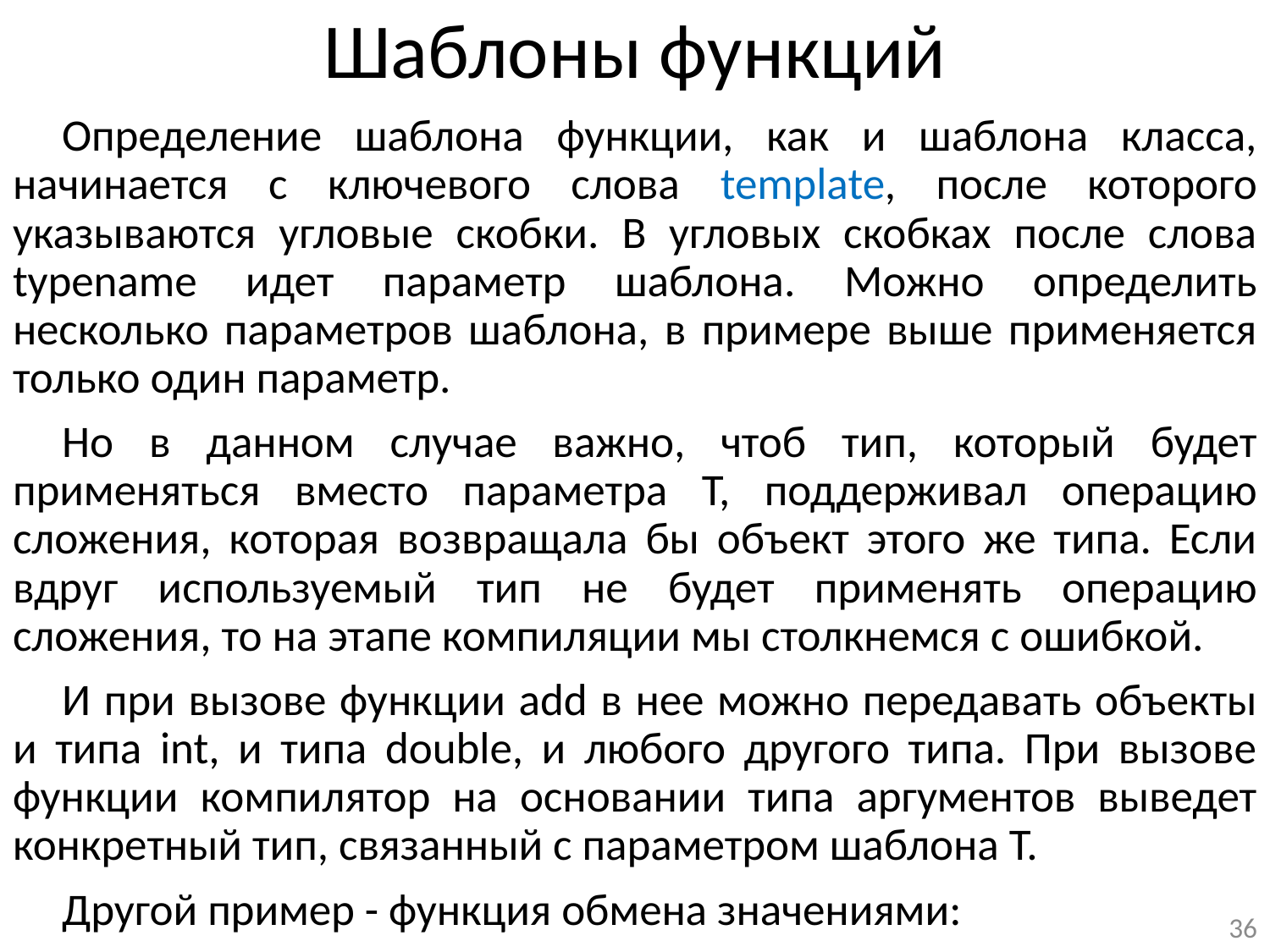

# Шаблоны функций
Определение шаблона функции, как и шаблона класса, начинается с ключевого слова template, после которого указываются угловые скобки. В угловых скобках после слова typename идет параметр шаблона. Можно определить несколько параметров шаблона, в примере выше применяется только один параметр.
Но в данном случае важно, чтоб тип, который будет применяться вместо параметра T, поддерживал операцию сложения, которая возвращала бы объект этого же типа. Если вдруг используемый тип не будет применять операцию сложения, то на этапе компиляции мы столкнемся с ошибкой.
И при вызове функции add в нее можно передавать объекты и типа int, и типа double, и любого другого типа. При вызове функции компилятор на основании типа аргументов выведет конкретный тип, связанный с параметром шаблона T.
Другой пример - функция обмена значениями:
36